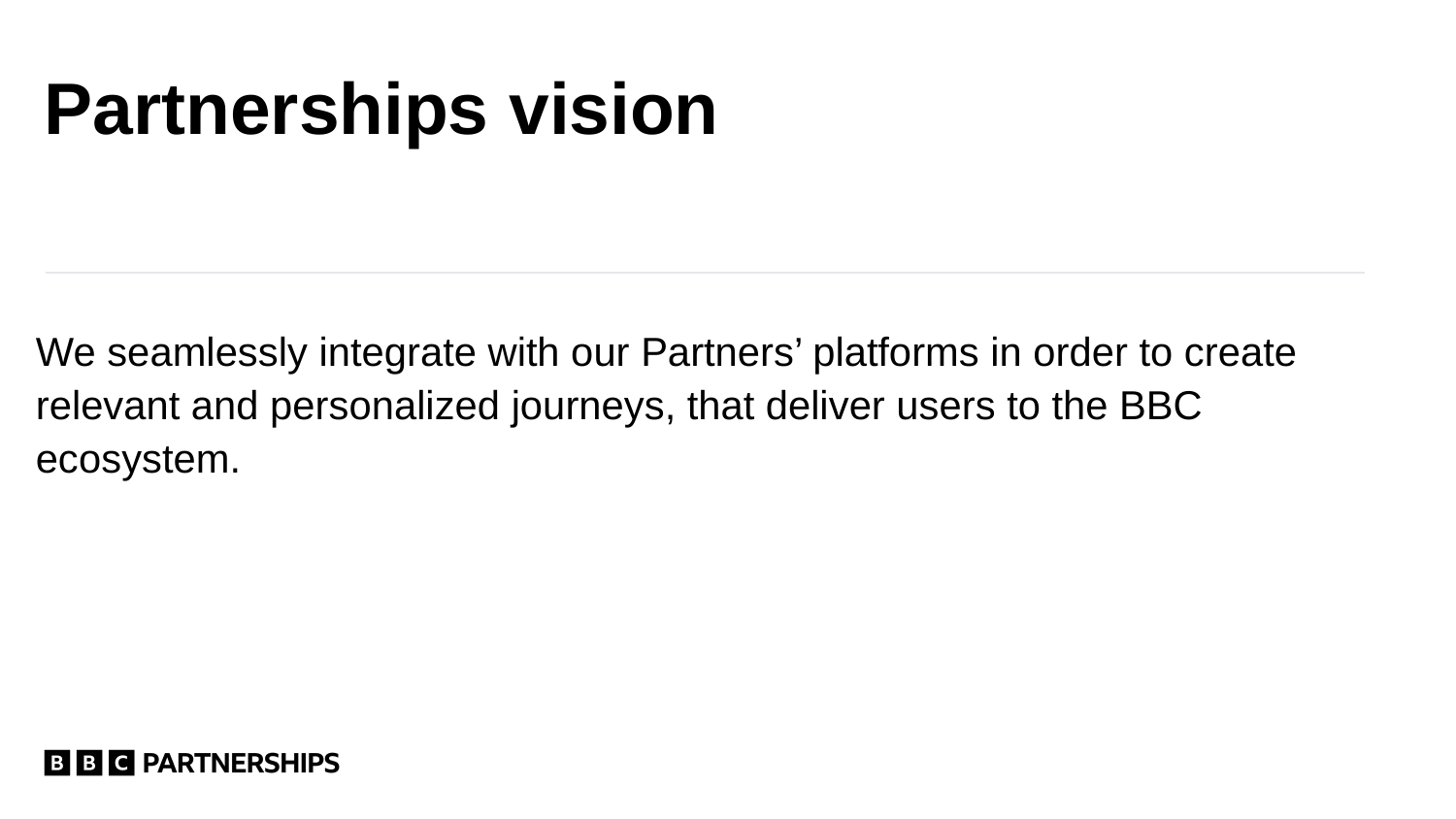

# Partnerships vision
We seamlessly integrate with our Partners’ platforms in order to create relevant and personalized journeys, that deliver users to the BBC ecosystem.